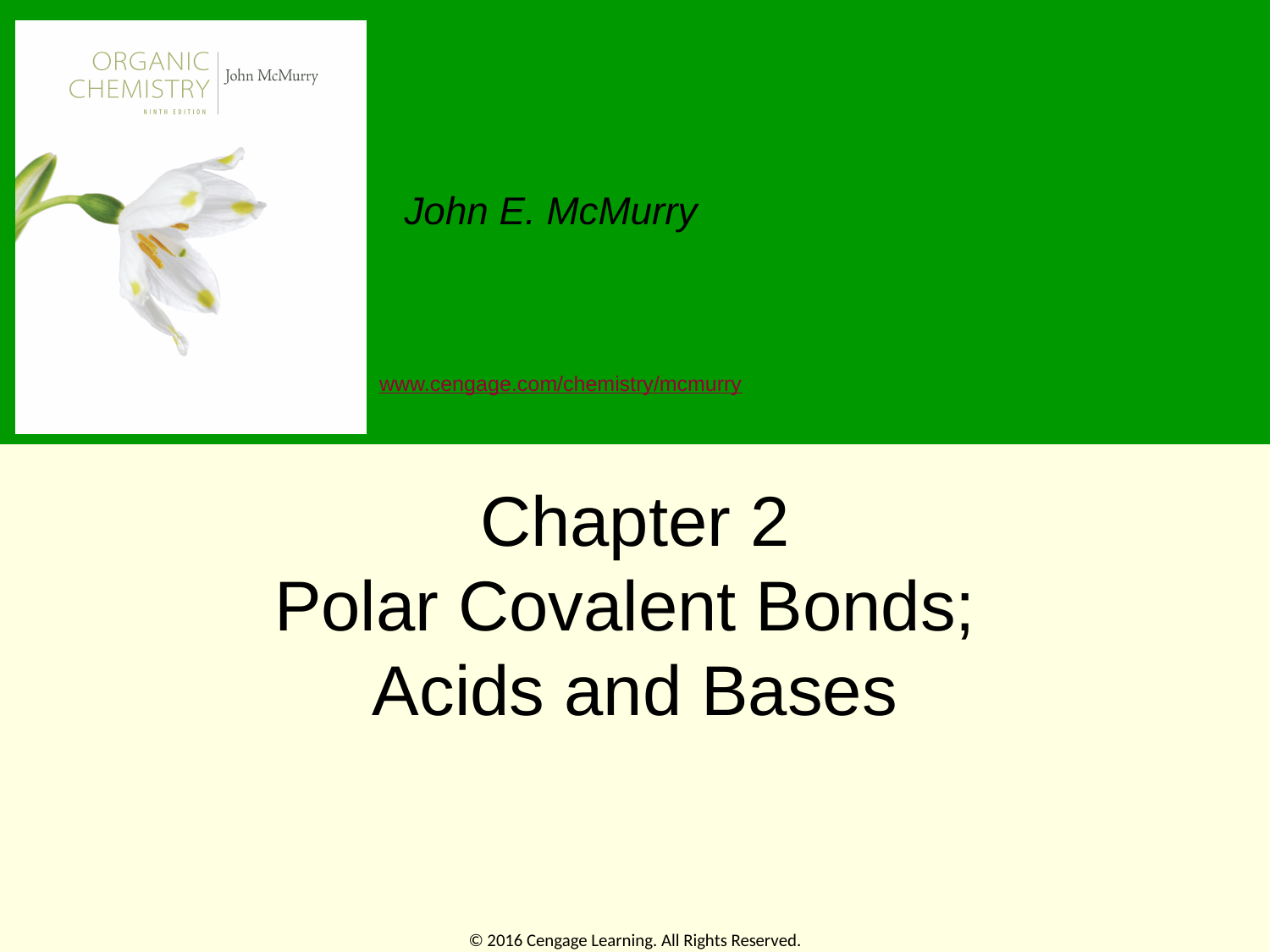

# Chapter 2 Polar Covalent Bonds; Acids and Bases